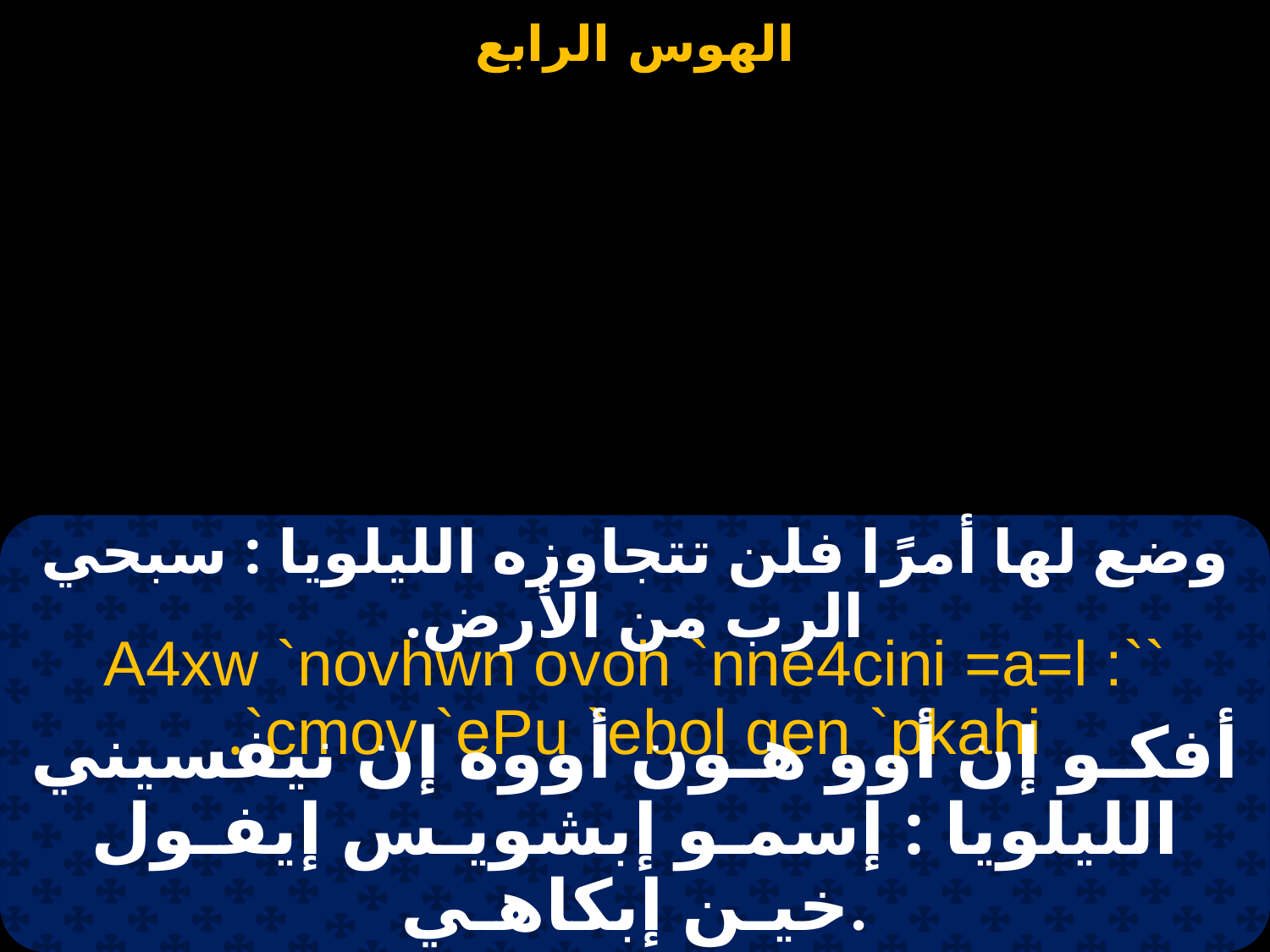

وضع لها أمرًا فلن تتجاوزه الليلويا : سبحي الرب من الأرض.

``A4xw `novhwn ovoh `nne4cini =a=l : `cmov `ePu `ebol qen `pkahi.
أفكـو إن أوو هـون أووه إن نيفسيني الليلويا : إسمـو إبشويـس إيفـول خيـن إبكاهـي.